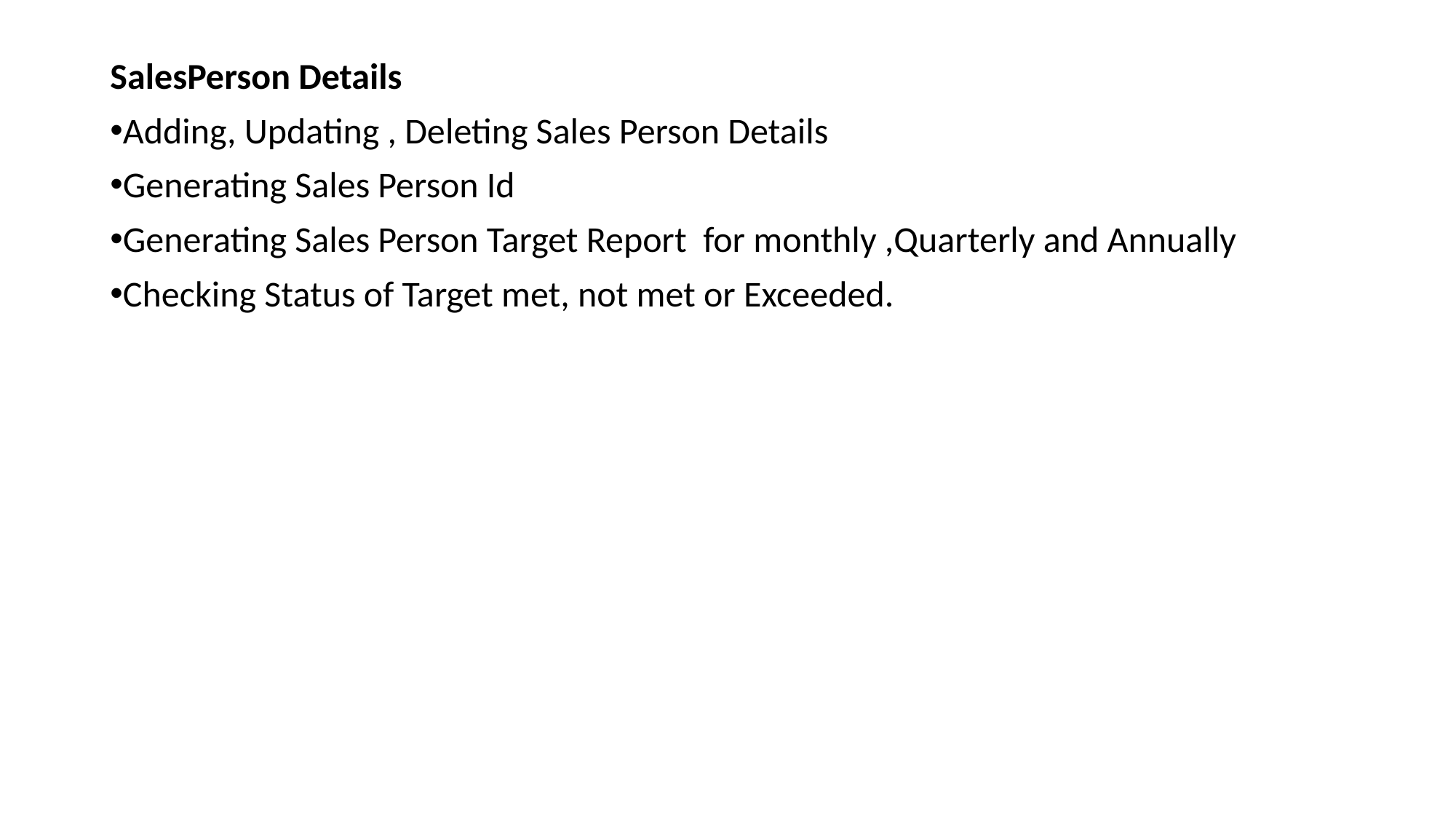

SalesPerson Details
Adding, Updating , Deleting Sales Person Details
Generating Sales Person Id
Generating Sales Person Target Report  for monthly ,Quarterly and Annually
Checking Status of Target met, not met or Exceeded.